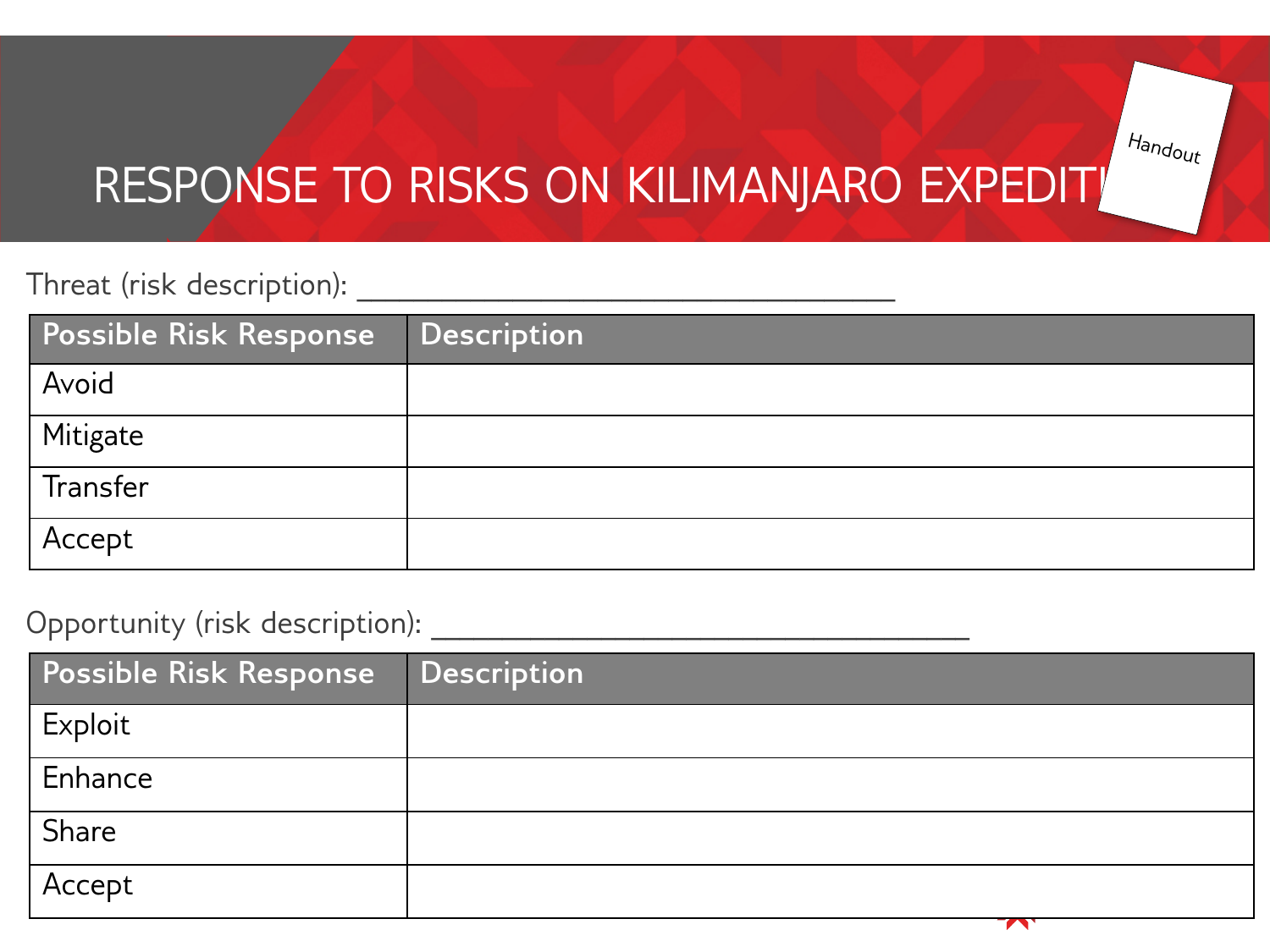

# Response to risks on Kilimanjaro expedition
Handout
Threat (risk description): ______________________________________

| Possible Risk Response | Description |
| --- | --- |
| Avoid |  |
| Mitigate |  |
| Transfer |  |
| Accept |  |
Opportunity (risk description): ______________________________________

| Possible Risk Response | Description |
| --- | --- |
| Exploit |  |
| Enhance |  |
| Share |  |
| Accept |  |